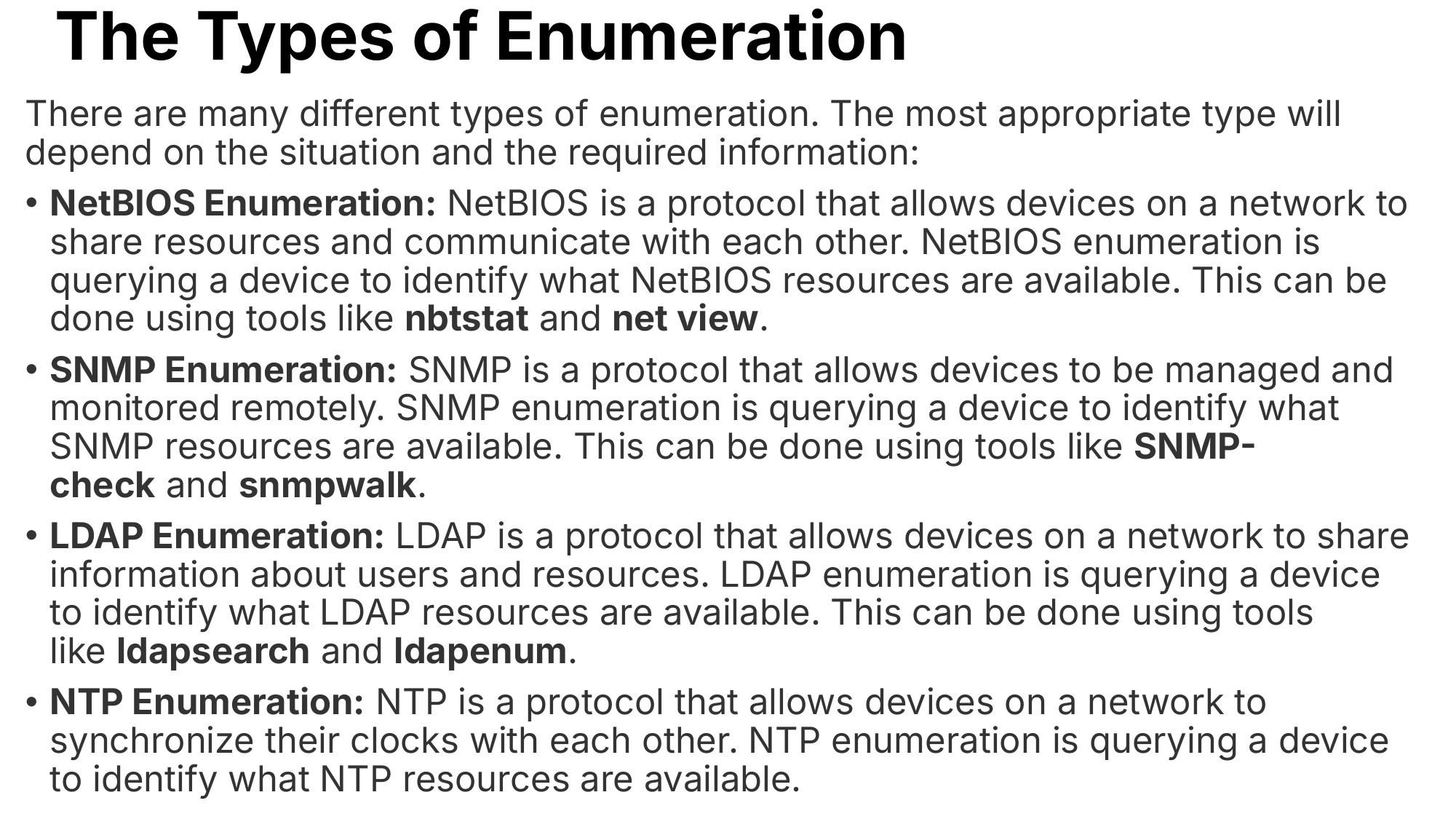

# The Types of Enumeration
There are many different types of enumeration. The most appropriate type will depend on the situation and the required information:
NetBIOS Enumeration: NetBIOS is a protocol that allows devices on a network to share resources and communicate with each other. NetBIOS enumeration is querying a device to identify what NetBIOS resources are available. This can be done using tools like nbtstat and net view.
SNMP Enumeration: SNMP is a protocol that allows devices to be managed and monitored remotely. SNMP enumeration is querying a device to identify what SNMP resources are available. This can be done using tools like SNMP-check and snmpwalk.
LDAP Enumeration: LDAP is a protocol that allows devices on a network to share information about users and resources. LDAP enumeration is querying a device to identify what LDAP resources are available. This can be done using tools like ldapsearch and ldapenum.
NTP Enumeration: NTP is a protocol that allows devices on a network to synchronize their clocks with each other. NTP enumeration is querying a device to identify what NTP resources are available.